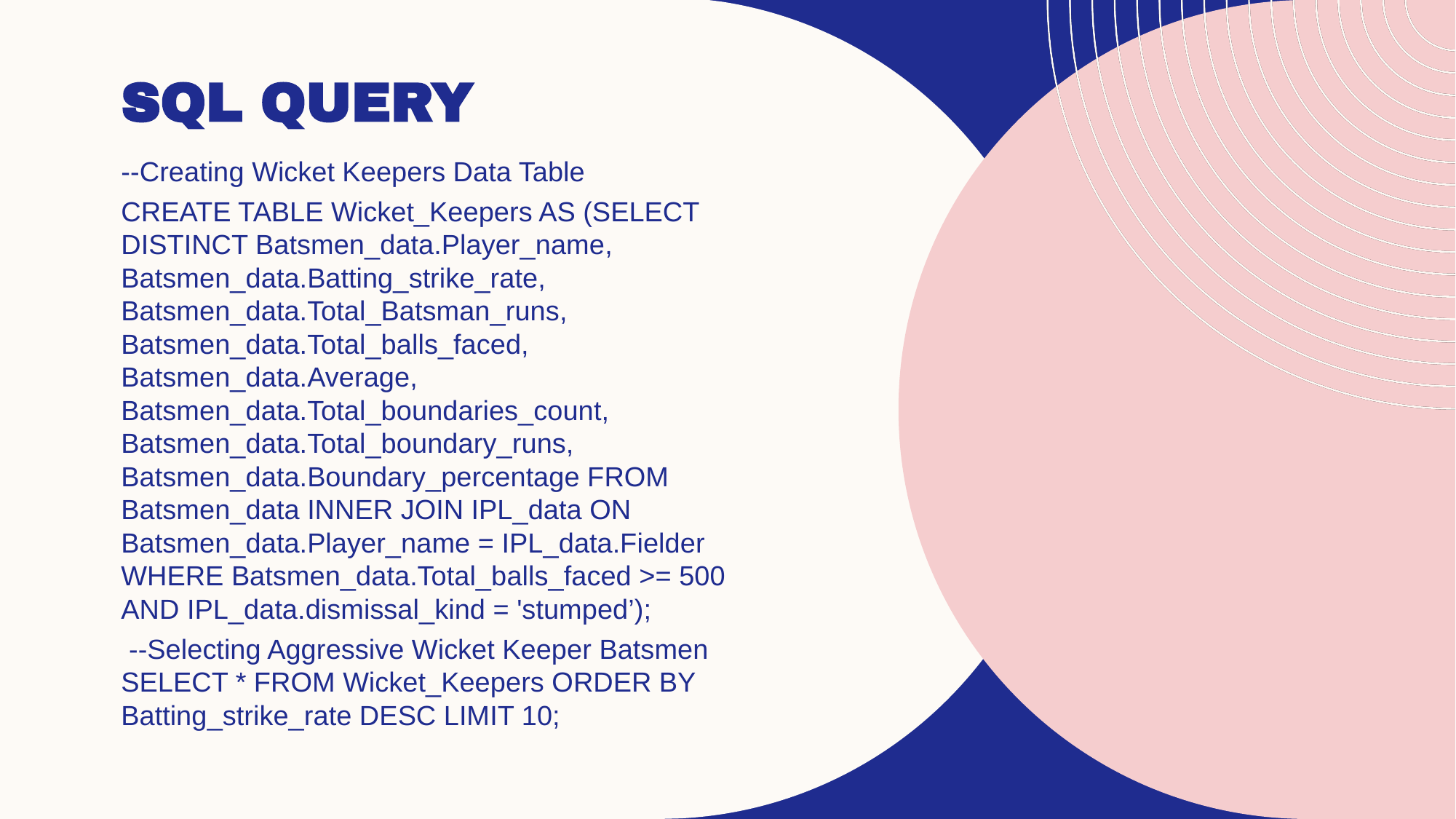

# SQL QUERY
--Creating Wicket Keepers Data Table
CREATE TABLE Wicket_Keepers AS (SELECT DISTINCT Batsmen_data.Player_name, Batsmen_data.Batting_strike_rate, Batsmen_data.Total_Batsman_runs, Batsmen_data.Total_balls_faced, Batsmen_data.Average, Batsmen_data.Total_boundaries_count, Batsmen_data.Total_boundary_runs, Batsmen_data.Boundary_percentage FROM Batsmen_data INNER JOIN IPL_data ON Batsmen_data.Player_name = IPL_data.Fielder WHERE Batsmen_data.Total_balls_faced >= 500 AND IPL_data.dismissal_kind = 'stumped’);
 --Selecting Aggressive Wicket Keeper Batsmen SELECT * FROM Wicket_Keepers ORDER BY Batting_strike_rate DESC LIMIT 10;